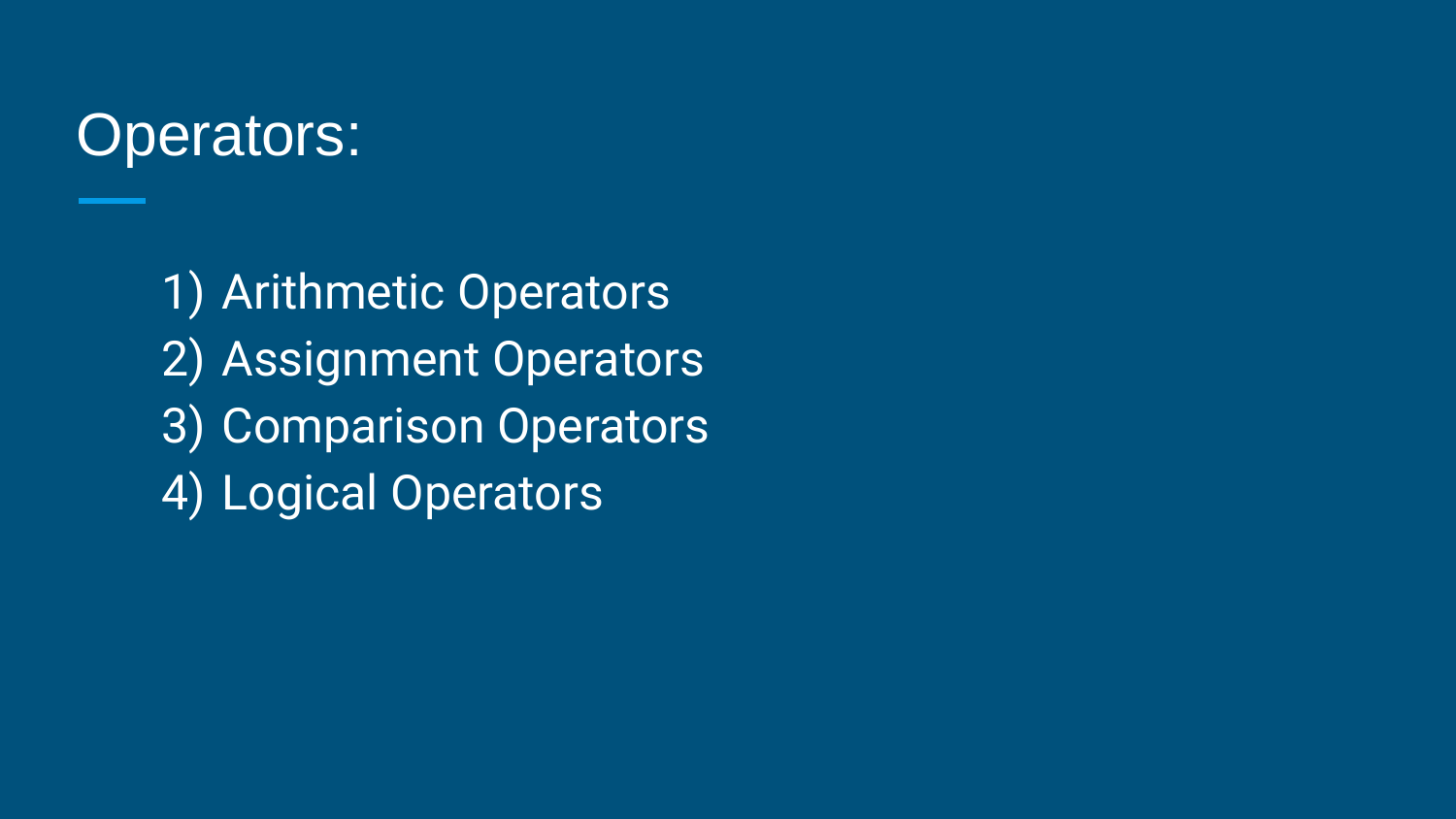

# Operators:
Arithmetic Operators
Assignment Operators
Comparison Operators
Logical Operators